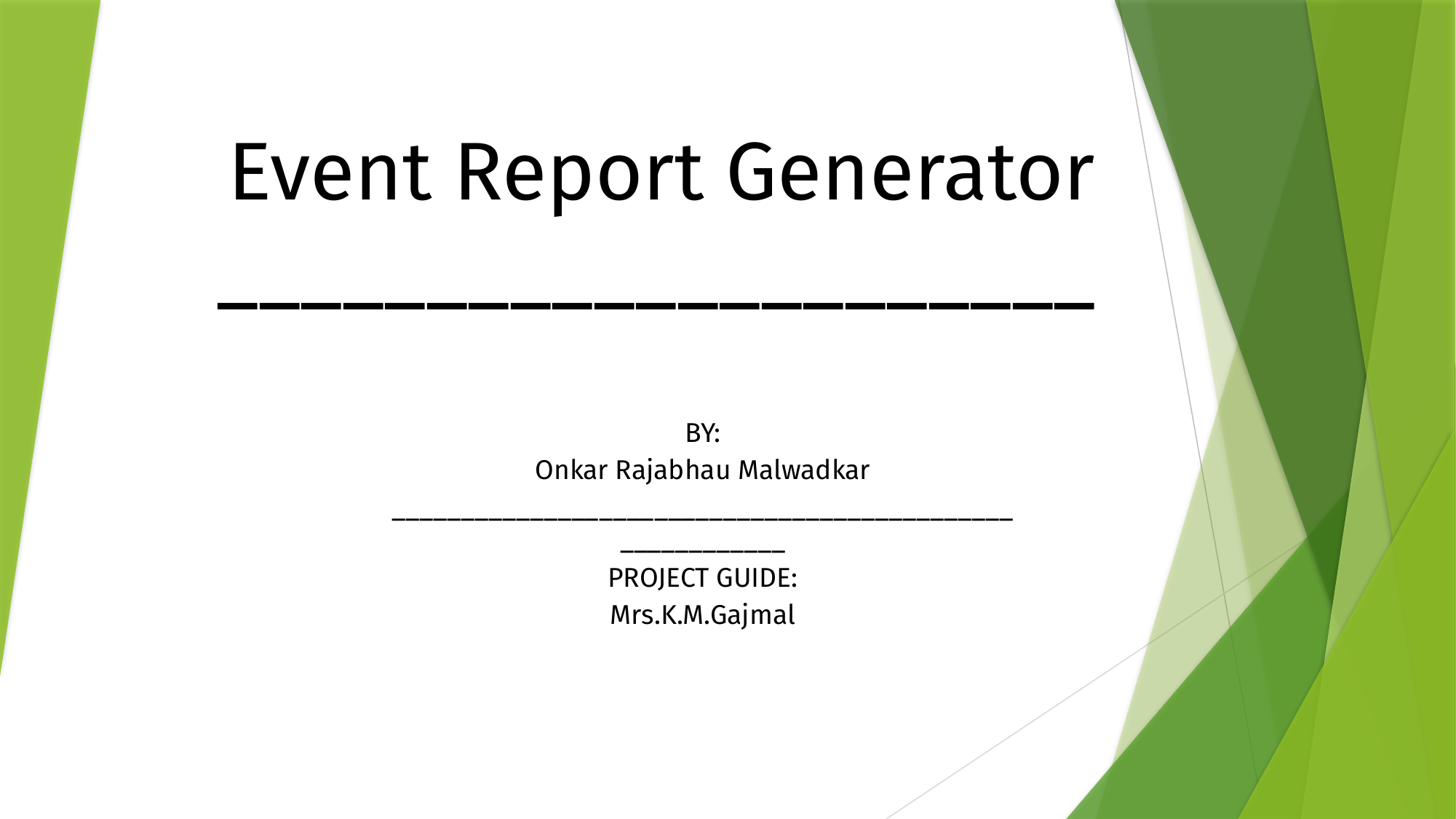

# Event Report Generator _____________________
BY:
Onkar Rajabhau Malwadkar
_________________________________________________________
PROJECT GUIDE:
Mrs.K.M.Gajmal